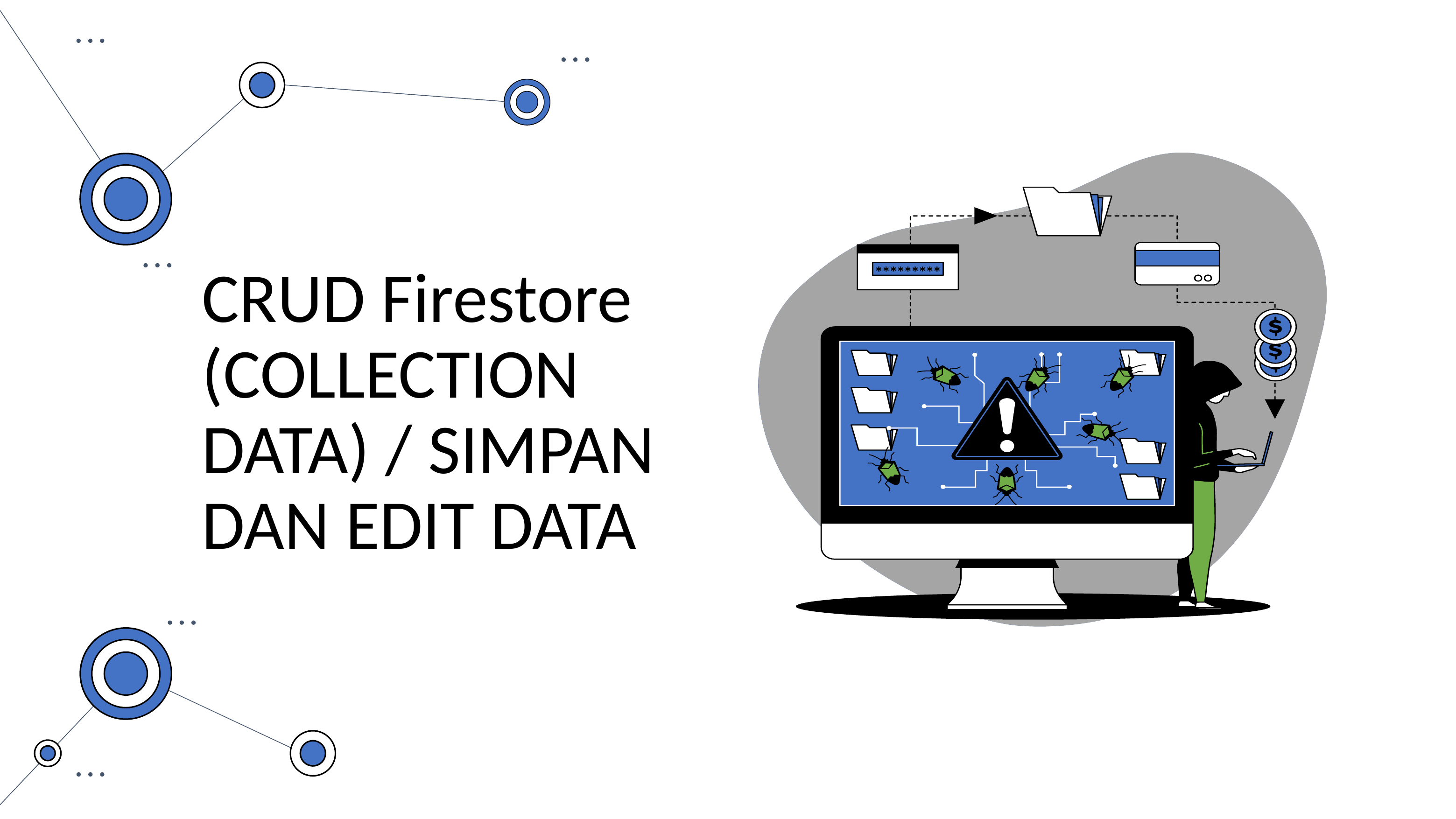

# CRUD Firestore (COLLECTION DATA) / SIMPAN DAN EDIT DATA